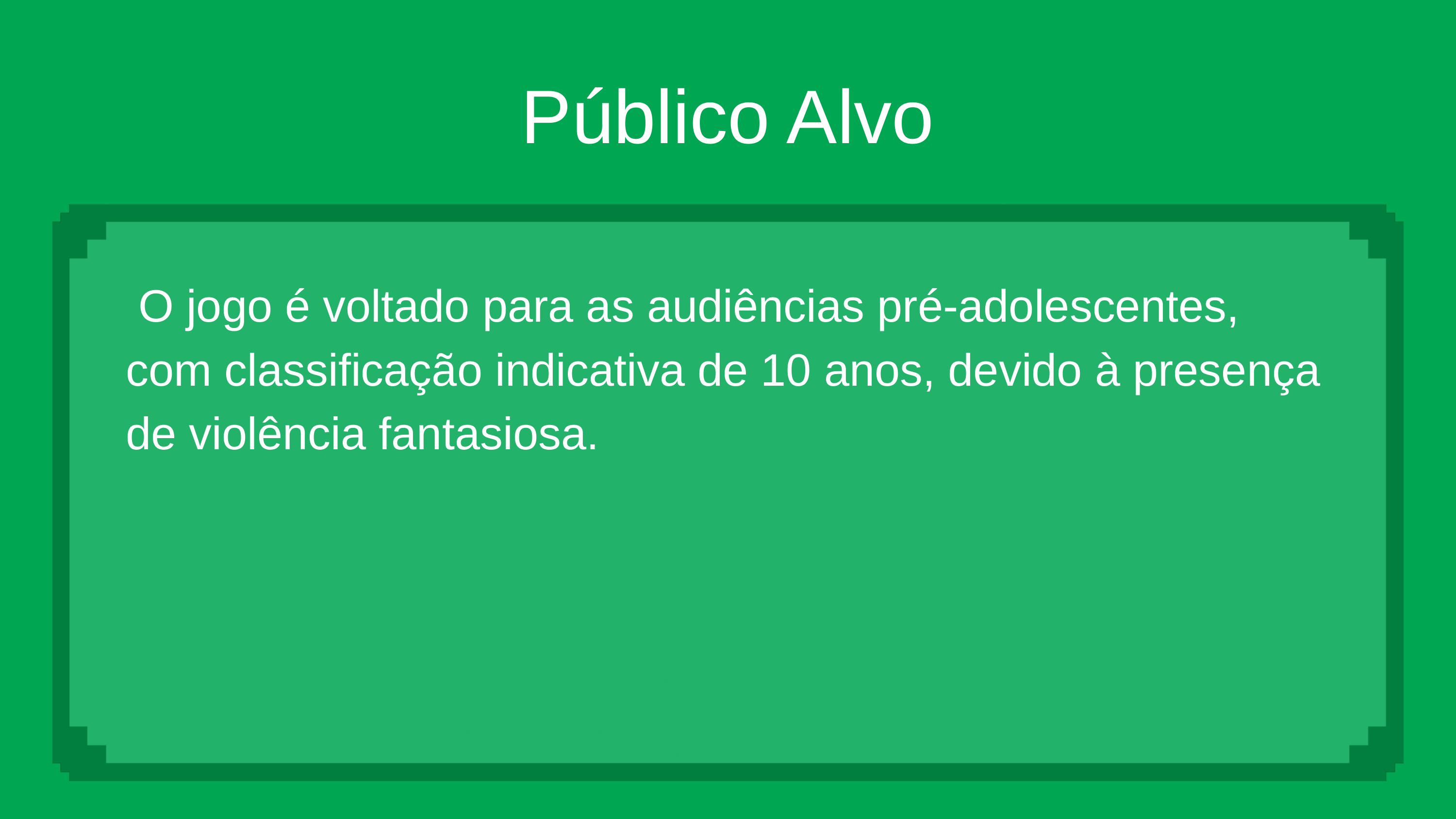

Público Alvo

 O jogo é voltado para as audiências pré-adolescentes, com classificação indicativa de 10 anos, devido à presença de violência fantasiosa.